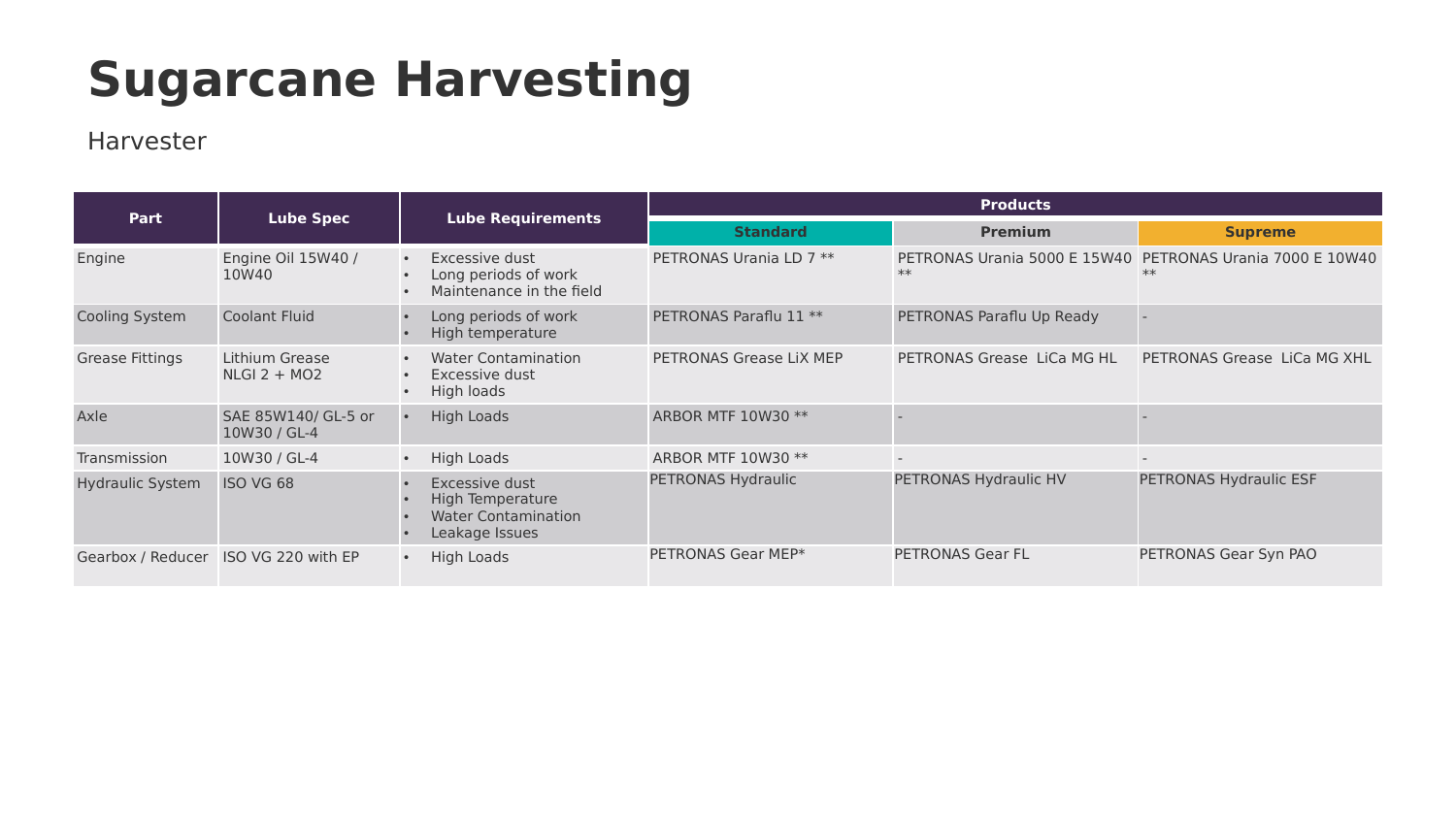

# Sugarcane Harvesting
Harvester
| Part | Lube Spec | Lube Requirements | Products |  |  |
| --- | --- | --- | --- | --- | --- |
|  |  |  | Standard | Premium | Supreme |
| Engine | Engine Oil 15W40 / 10W40 | Excessive dust Long periods of work Maintenance in the field | PETRONAS Urania LD 7 \*\* | PETRONAS Urania 5000 E 15W40 \*\* | PETRONAS Urania 7000 E 10W40 \*\* |
| Cooling System | Coolant Fluid | Long periods of work High temperature | PETRONAS Paraflu 11 \*\* | PETRONAS Paraflu Up Ready | - |
| Grease Fittings | Lithium Grease NLGI 2 + MO2 | Water Contamination Excessive dust High loads | PETRONAS Grease LiX MEP | PETRONAS Grease LiCa MG HL | PETRONAS Grease LiCa MG XHL |
| Axle | SAE 85W140/ GL-5 or 10W30 / GL-4 | High Loads | ARBOR MTF 10W30 \*\* | - | - |
| Transmission | 10W30 / GL-4 | High Loads | ARBOR MTF 10W30 \*\* | - | - |
| Hydraulic System | ISO VG 68 | Excessive dust High Temperature Water Contamination Leakage Issues | PETRONAS Hydraulic | PETRONAS Hydraulic HV | PETRONAS Hydraulic ESF |
| Gearbox / Reducer | ISO VG 220 with EP | High Loads | PETRONAS Gear MEP\* | PETRONAS Gear FL | PETRONAS Gear Syn PAO |